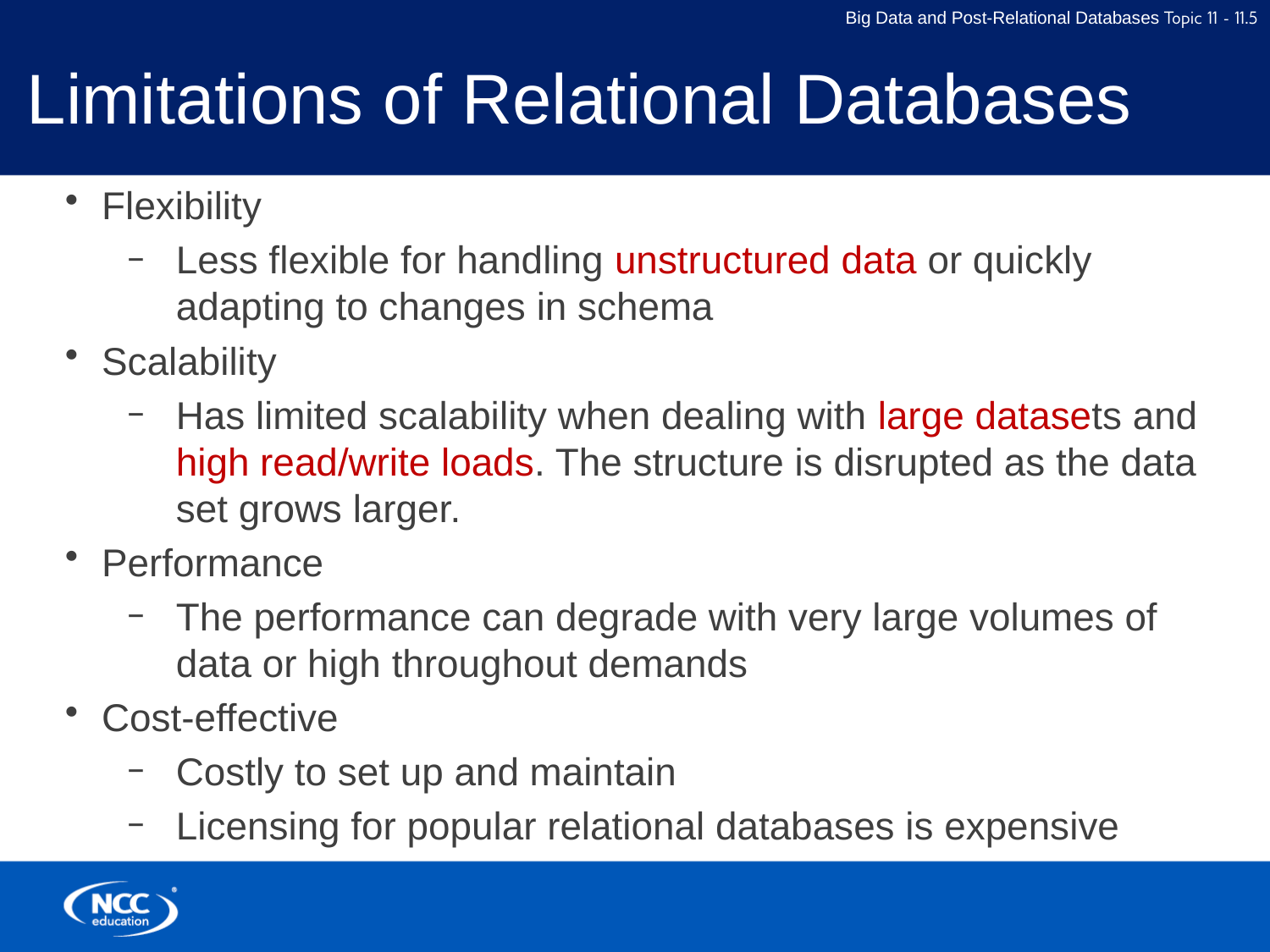

# Limitations of Relational Databases
Flexibility
Less flexible for handling unstructured data or quickly adapting to changes in schema
Scalability
Has limited scalability when dealing with large datasets and high read/write loads. The structure is disrupted as the data set grows larger.
Performance
The performance can degrade with very large volumes of data or high throughout demands
Cost-effective
Costly to set up and maintain
Licensing for popular relational databases is expensive